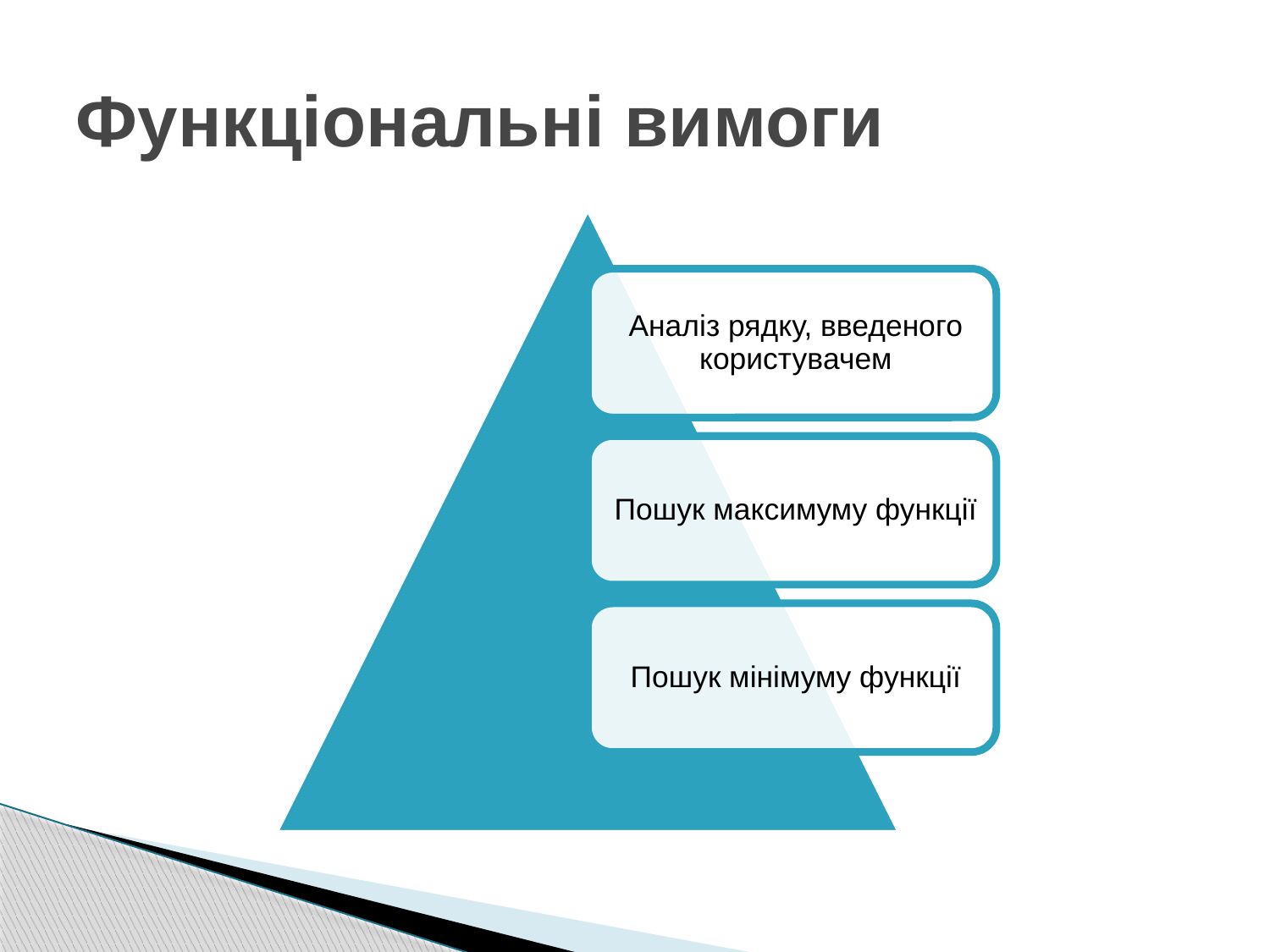

# Функціональні вимоги
Аналіз рядку, введеного користувачем
Пошук максимуму функції
Пошук мінімуму функції